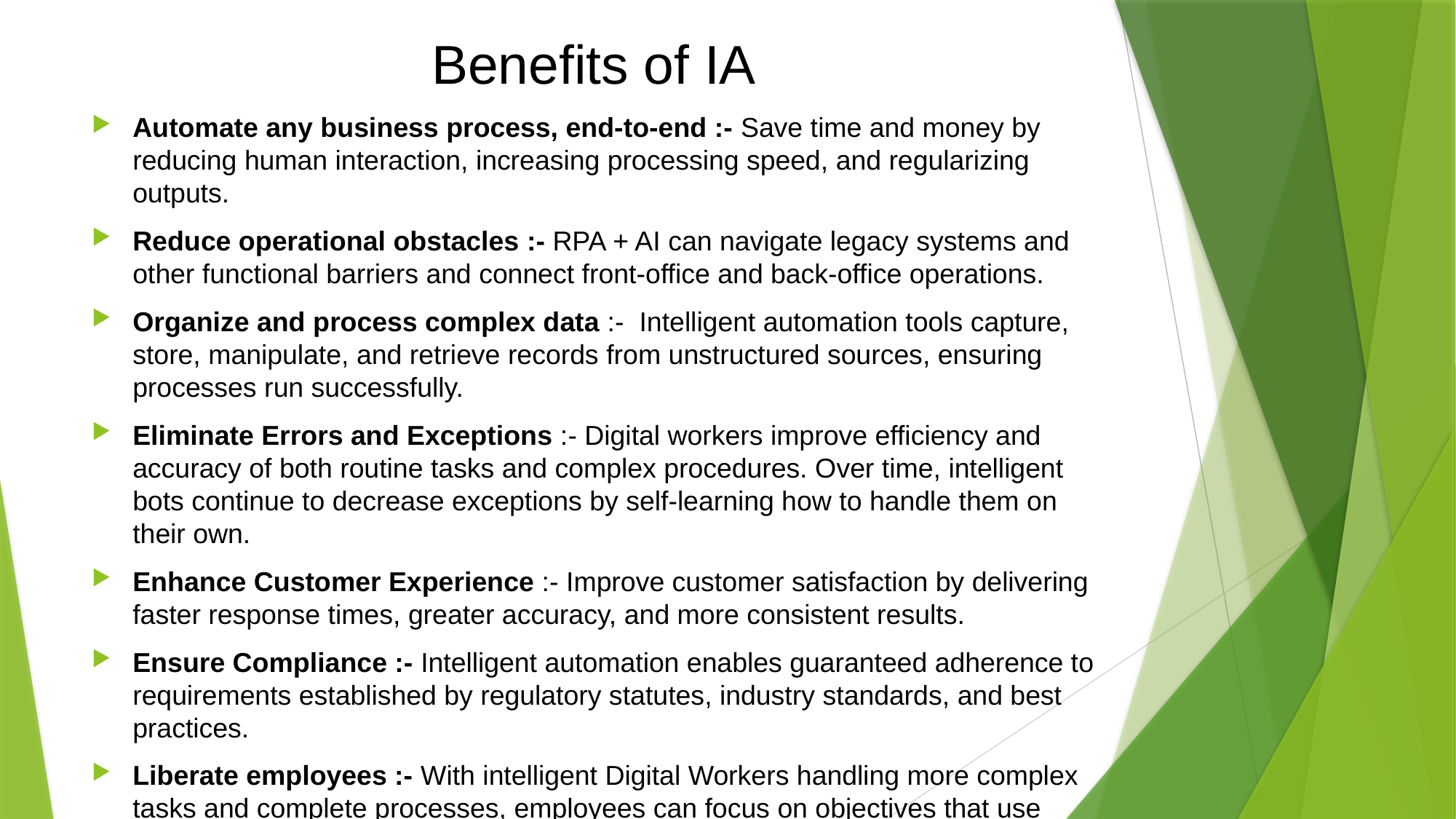

# Benefits of IA
Automate any business process, end-to-end :- Save time and money by reducing human interaction, increasing processing speed, and regularizing outputs.
Reduce operational obstacles :- RPA + AI can navigate legacy systems and other functional barriers and connect front-office and back-office operations.
Organize and process complex data :-  Intelligent automation tools capture, store, manipulate, and retrieve records from unstructured sources, ensuring processes run successfully.
Eliminate Errors and Exceptions :- Digital workers improve efficiency and accuracy of both routine tasks and complex procedures. Over time, intelligent bots continue to decrease exceptions by self-learning how to handle them on their own.
Enhance Customer Experience :- Improve customer satisfaction by delivering faster response times, greater accuracy, and more consistent results.
Ensure Compliance :- Intelligent automation enables guaranteed adherence to requirements established by regulatory statutes, industry standards, and best practices.
Liberate employees :- With intelligent Digital Workers handling more complex tasks and complete processes, employees can focus on objectives that use their unique human skills.